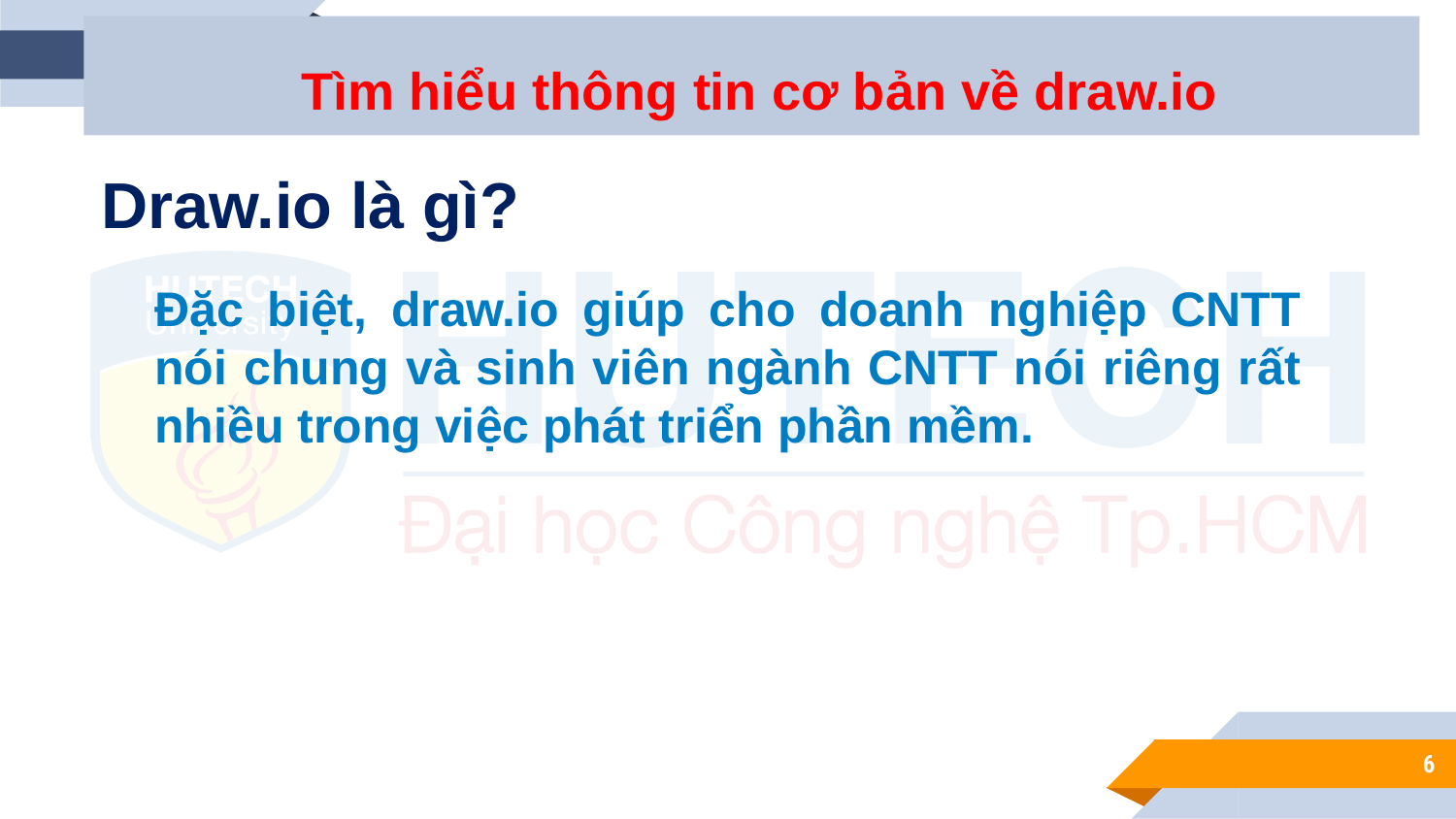

Tìm hiểu thông tin cơ bản về draw.io
Draw.io là gì?
Đặc biệt, draw.io giúp cho doanh nghiệp CNTT nói chung và sinh viên ngành CNTT nói riêng rất nhiều trong việc phát triển phần mềm.
6